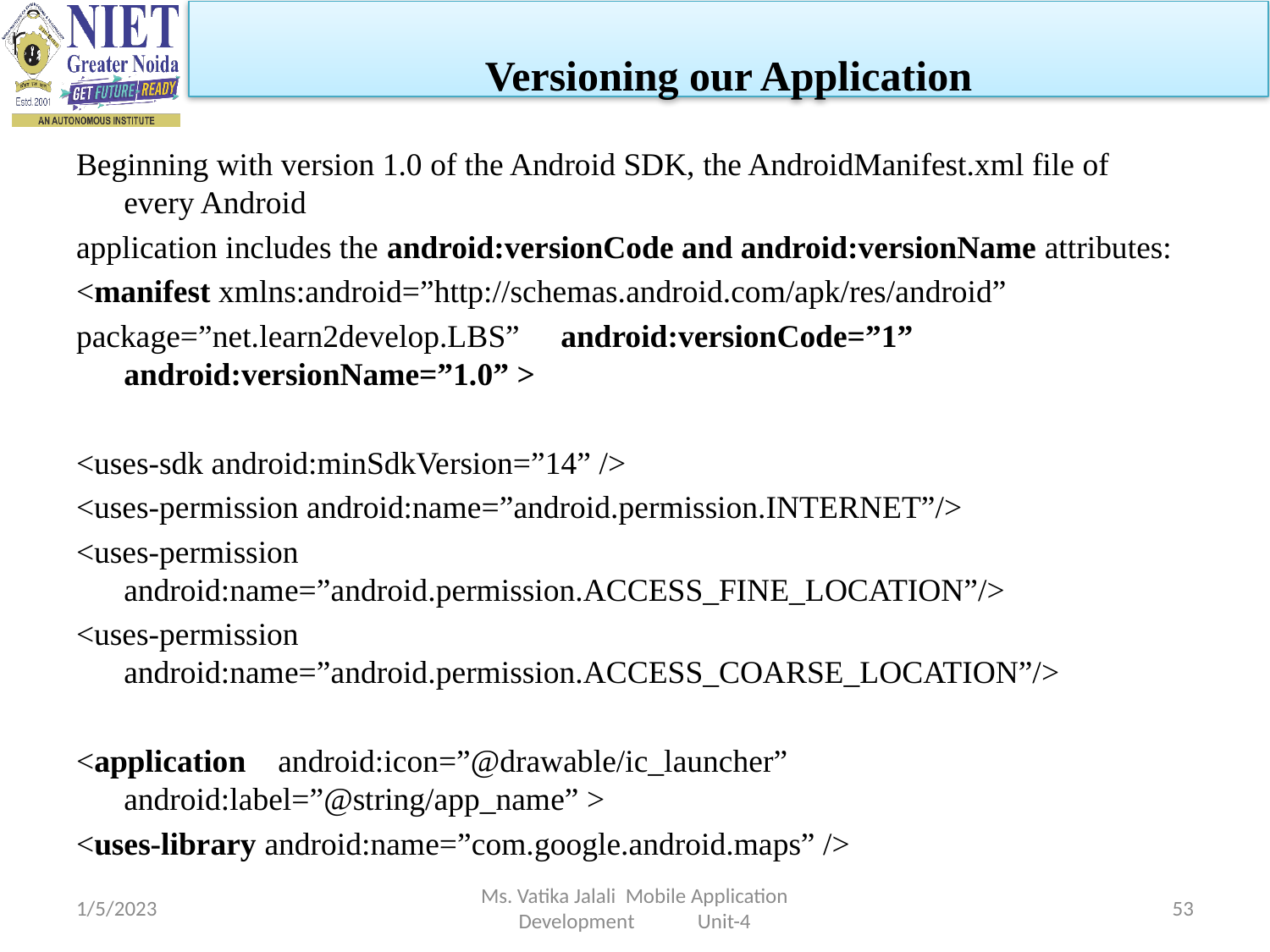

Versioning our Application
Beginning with version 1.0 of the Android SDK, the AndroidManifest.xml file of every Android
application includes the android:versionCode and android:versionName attributes:
<manifest xmlns:android=”http://schemas.android.com/apk/res/android”
package=”net.learn2develop.LBS”     android:versionCode=”1”    android:versionName=”1.0” >

<uses-sdk android:minSdkVersion=”14” />
<uses-permission android:name=”android.permission.INTERNET”/>
<uses-permission android:name=”android.permission.ACCESS_FINE_LOCATION”/>
<uses-permission android:name=”android.permission.ACCESS_COARSE_LOCATION”/>

<application    android:icon=”@drawable/ic_launcher”     android:label=”@string/app_name” >
<uses-library android:name=”com.google.android.maps” />
1/5/2023
Ms. Vatika Jalali  Mobile Application Development             Unit-4
53